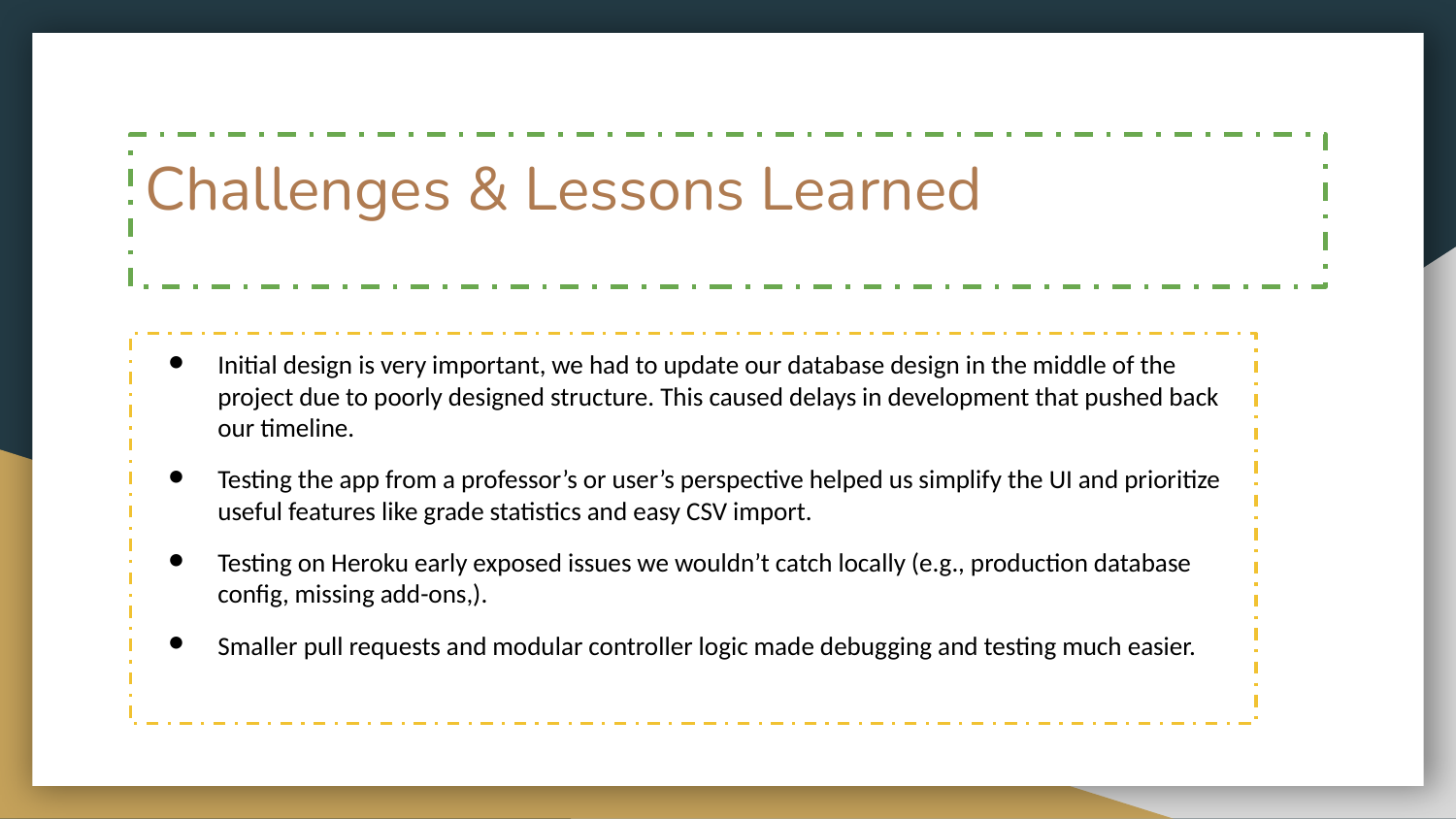

# Challenges & Lessons Learned
Initial design is very important, we had to update our database design in the middle of the project due to poorly designed structure. This caused delays in development that pushed back our timeline.
Testing the app from a professor’s or user’s perspective helped us simplify the UI and prioritize useful features like grade statistics and easy CSV import.
Testing on Heroku early exposed issues we wouldn’t catch locally (e.g., production database config, missing add-ons,).
Smaller pull requests and modular controller logic made debugging and testing much easier.